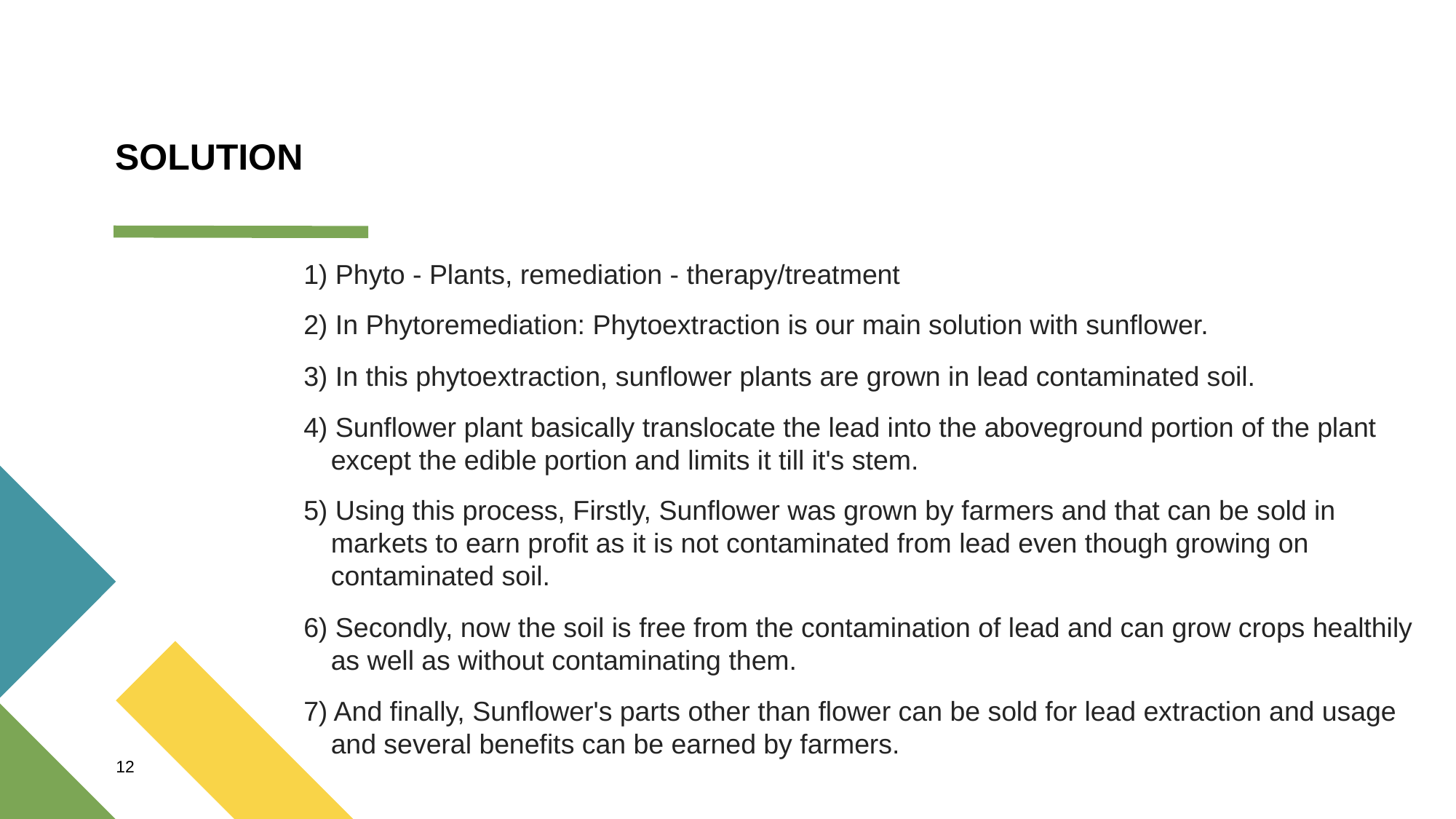

# SOLUTION
1) Phyto - Plants, remediation - therapy/treatment
2) In Phytoremediation: Phytoextraction is our main solution with sunflower.
3) In this phytoextraction, sunflower plants are grown in lead contaminated soil.
4) Sunflower plant basically translocate the lead into the aboveground portion of the plant except the edible portion and limits it till it's stem.
5) Using this process, Firstly, Sunflower was grown by farmers and that can be sold in markets to earn profit as it is not contaminated from lead even though growing on contaminated soil.
6) Secondly, now the soil is free from the contamination of lead and can grow crops healthily as well as without contaminating them.
7) And finally, Sunflower's parts other than flower can be sold for lead extraction and usage and several benefits can be earned by farmers.

12